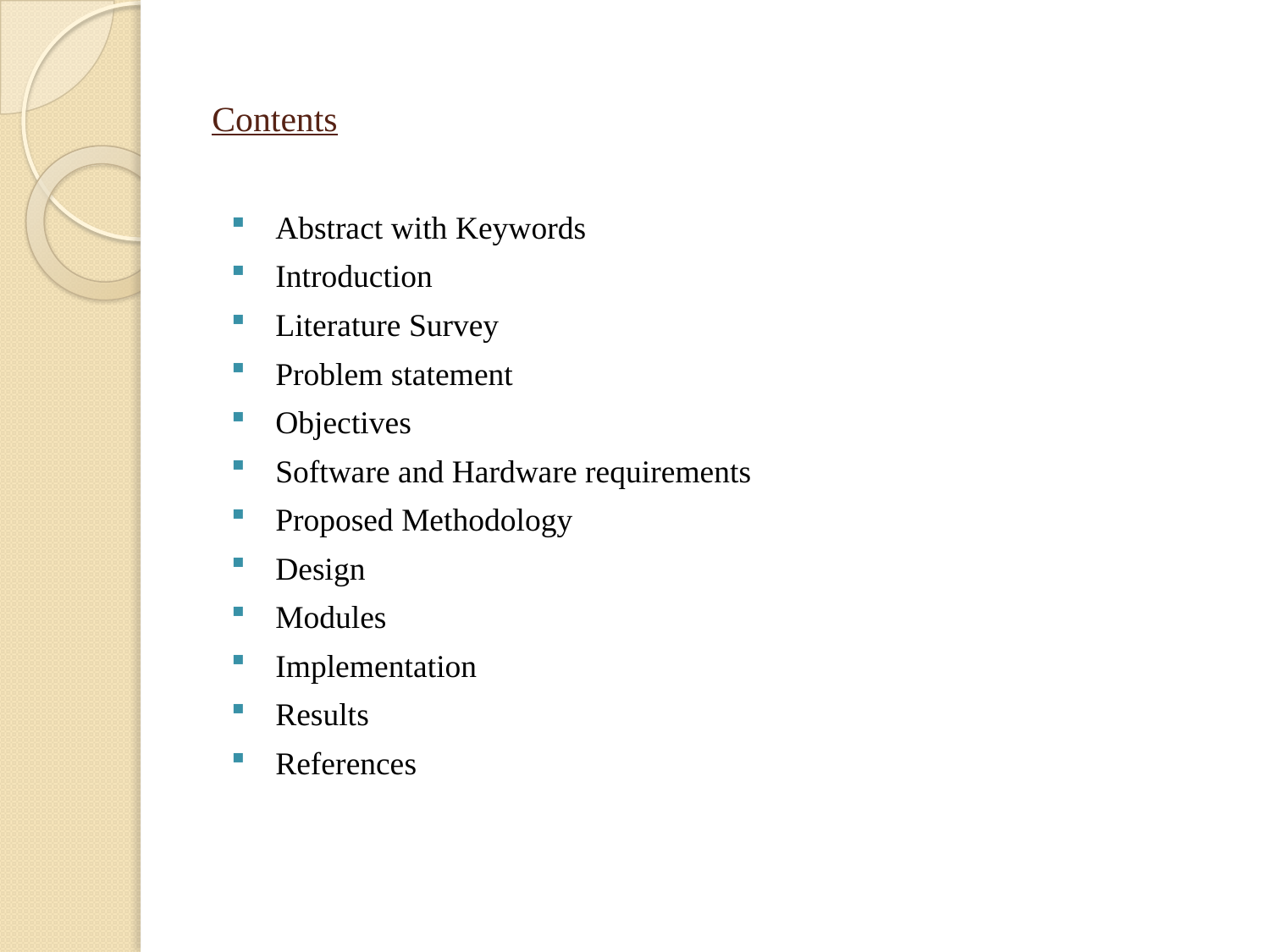

# Contents
Abstract with Keywords
⁠Introduction
Literature Survey
⁠⁠Problem statement
⁠Objectives
Software and Hardware requirements
Proposed Methodology
Design
Modules
Implementation
Results
References